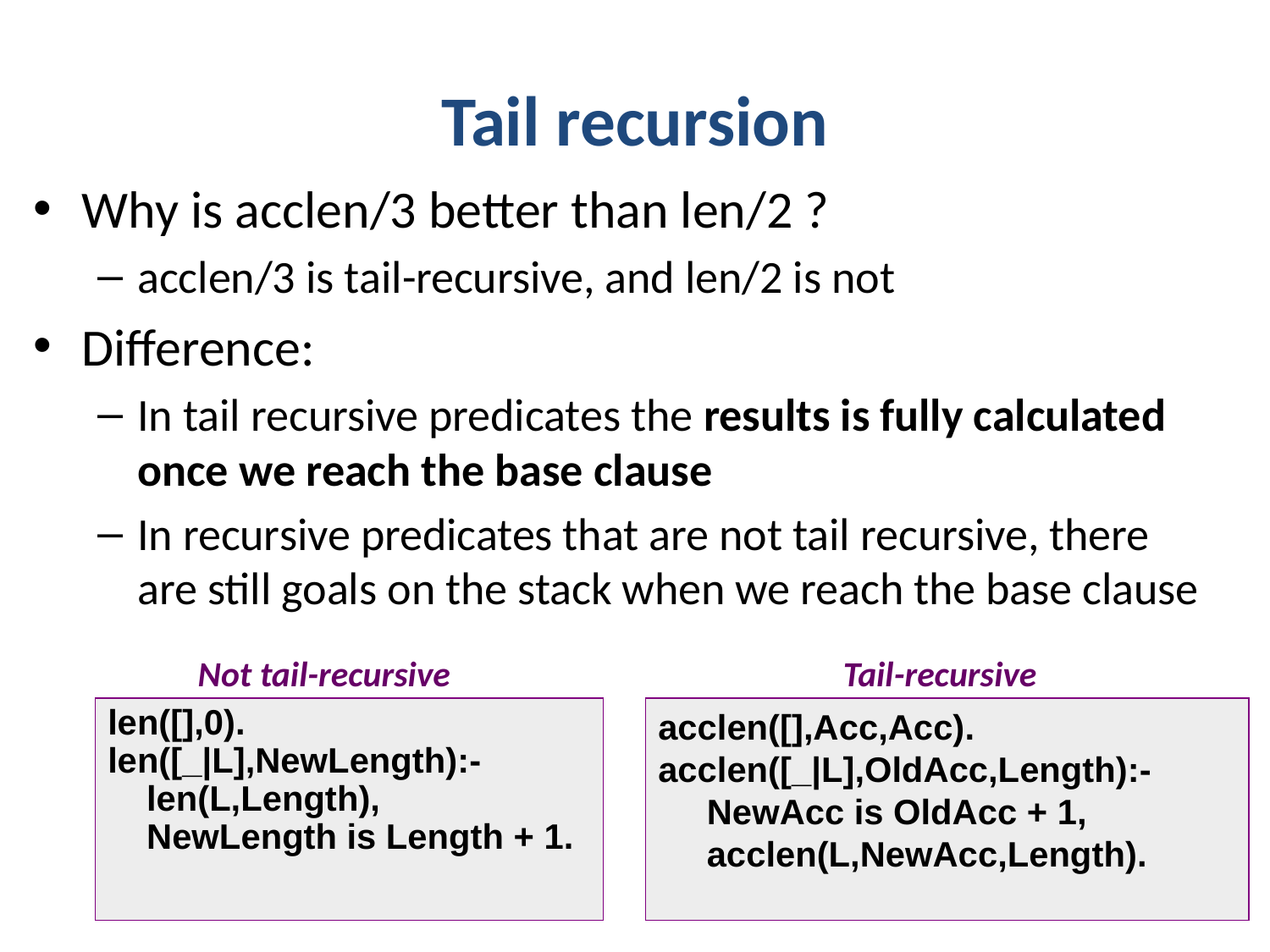

# Tail recursion
Why is acclen/3 better than len/2 ?
acclen/3 is tail-recursive, and len/2 is not
Difference:
In tail recursive predicates the results is fully calculated once we reach the base clause
In recursive predicates that are not tail recursive, there are still goals on the stack when we reach the base clause
Not tail-recursive
Tail-recursive
len([],0).
len([_|L],NewLength):-
    len(L,Length),
    NewLength is Length + 1.
acclen([],Acc,Acc).
acclen([_|L],OldAcc,Length):-
     NewAcc is OldAcc + 1,
     acclen(L,NewAcc,Length).